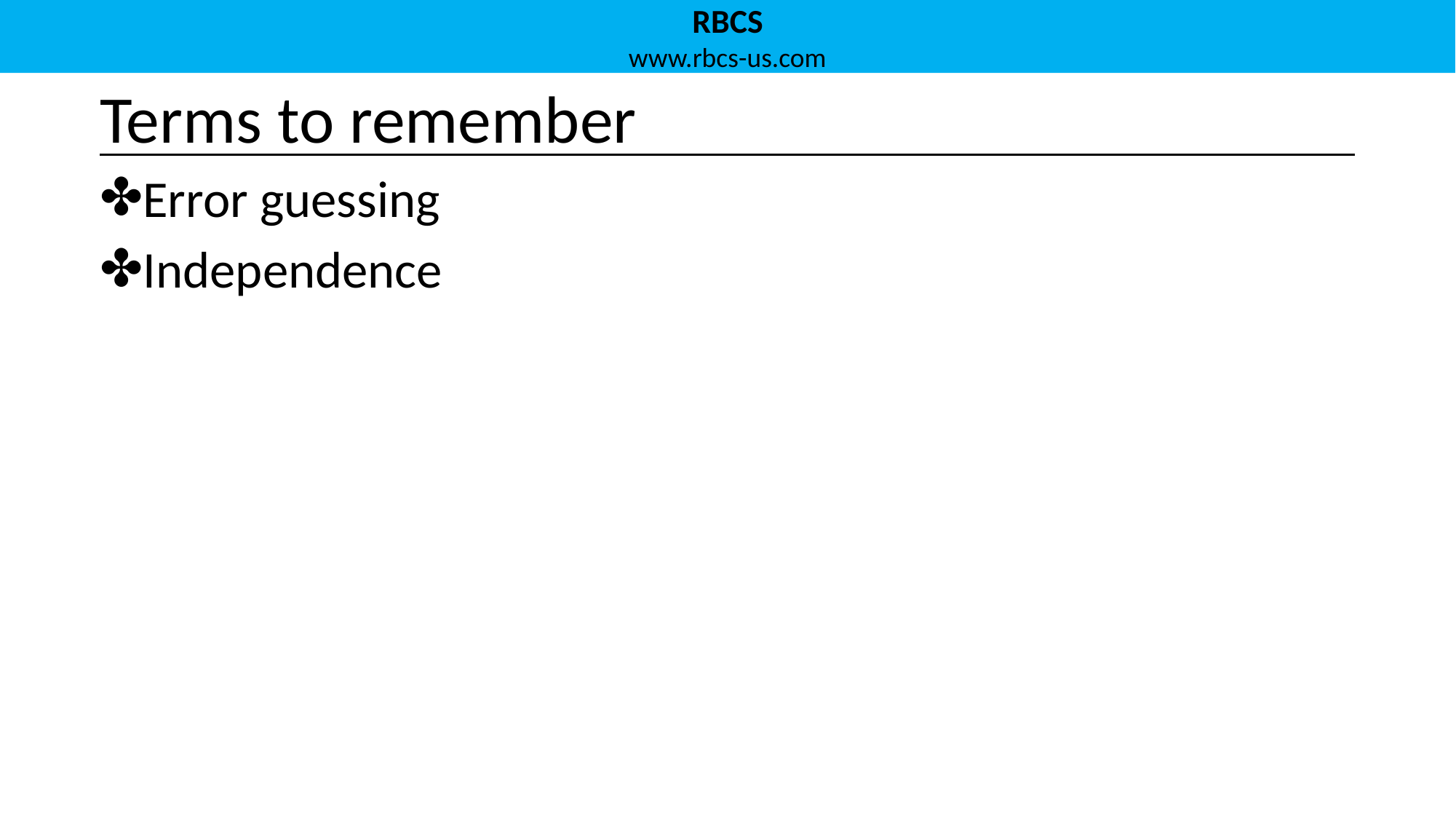

# Terms to remember
Error guessing
Independence